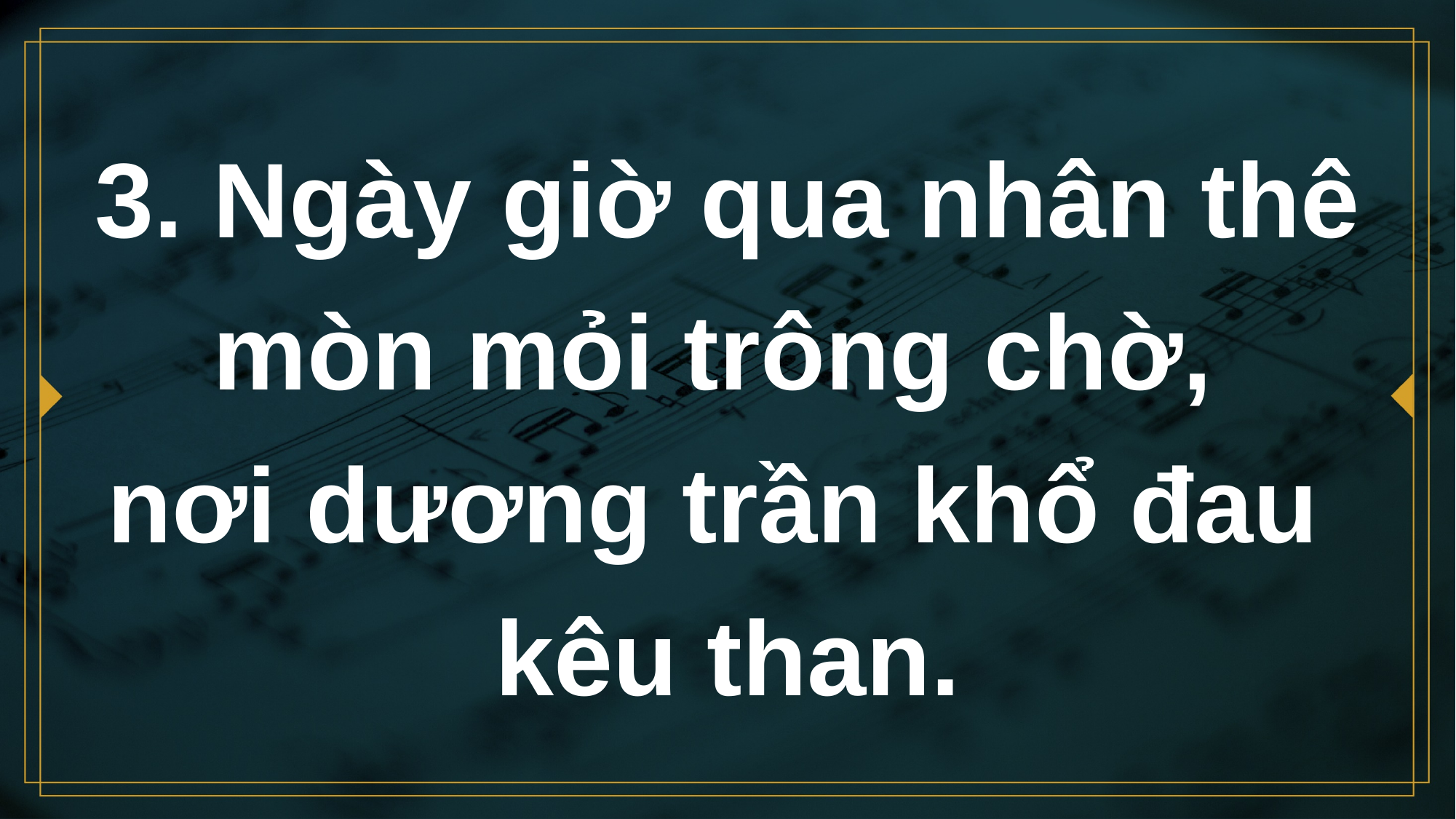

# 3. Ngày giờ qua nhân thê mòn mỏi trông chờ, nơi dương trần khổ đau kêu than.